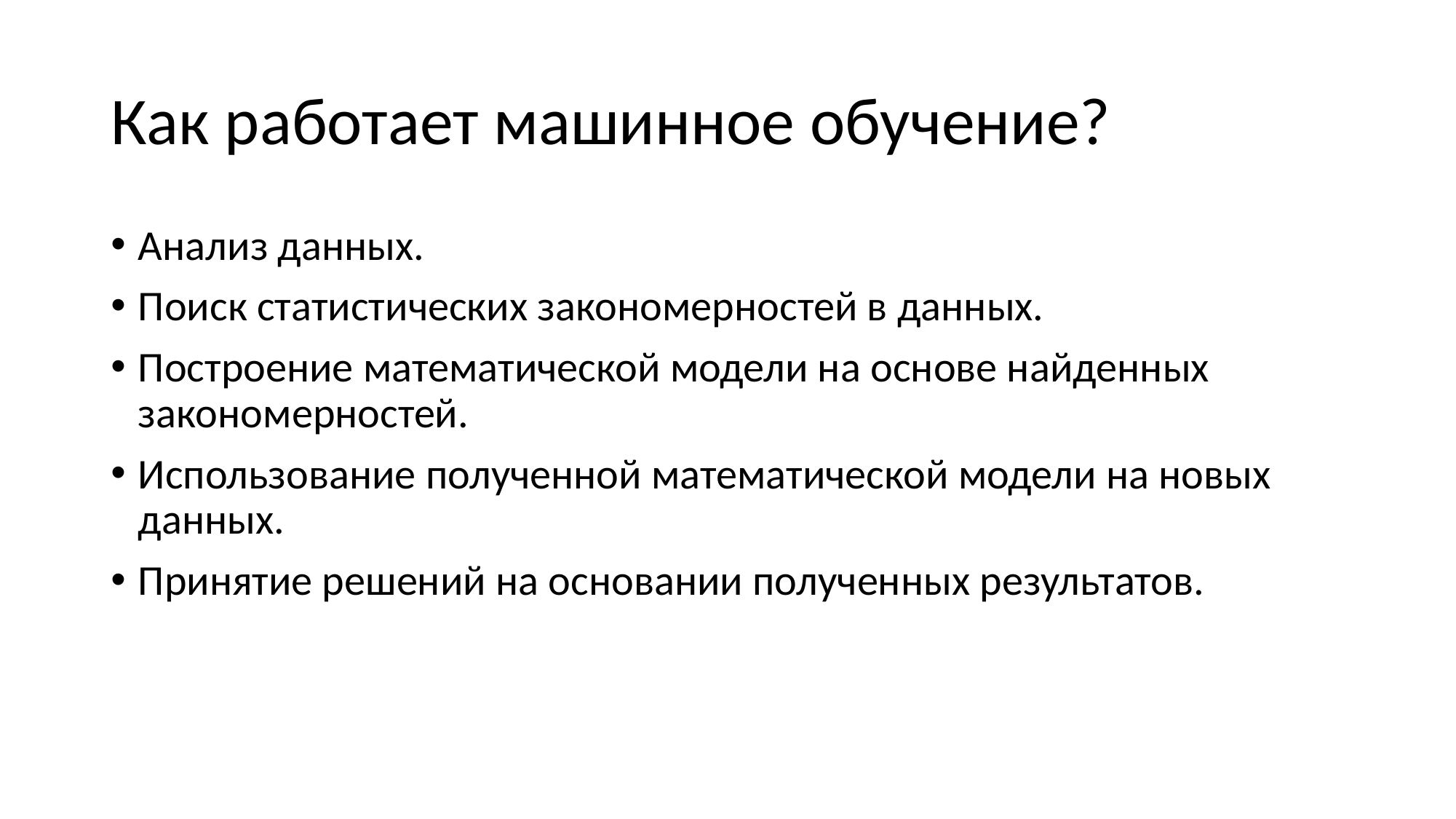

# Как работает машинное обучение?
Анализ данных.
Поиск статистических закономерностей в данных.
Построение математической модели на основе найденных закономерностей.
Использование полученной математической модели на новых данных.
Принятие решений на основании полученных результатов.